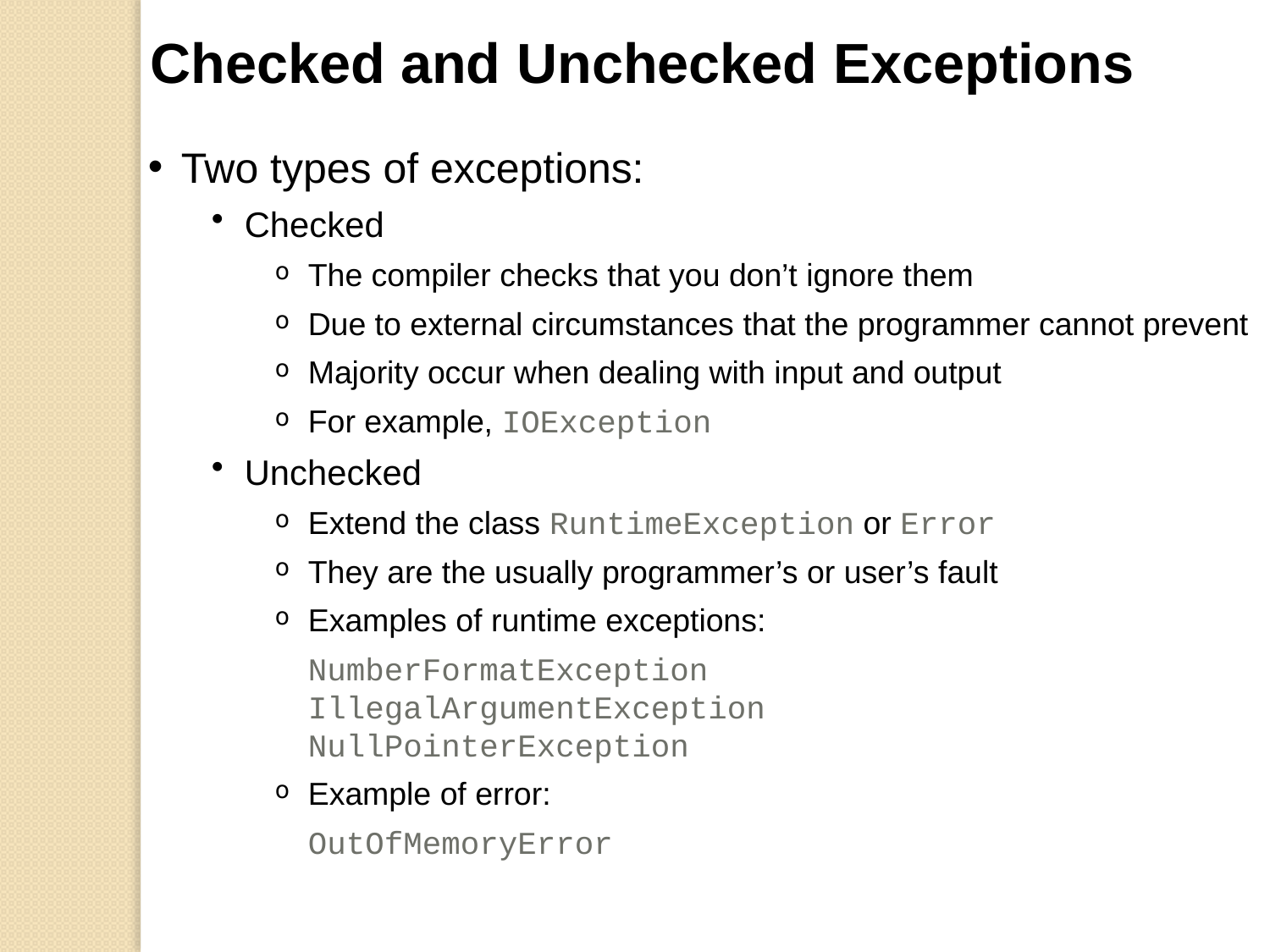

Checked and Unchecked Exceptions
Two types of exceptions:
Checked
The compiler checks that you don’t ignore them
Due to external circumstances that the programmer cannot prevent
Majority occur when dealing with input and output
For example, IOException
Unchecked
Extend the class RuntimeException or Error
They are the usually programmer’s or user’s fault
Examples of runtime exceptions:
	NumberFormatException
	IllegalArgumentException
	NullPointerException
Example of error:
	OutOfMemoryError